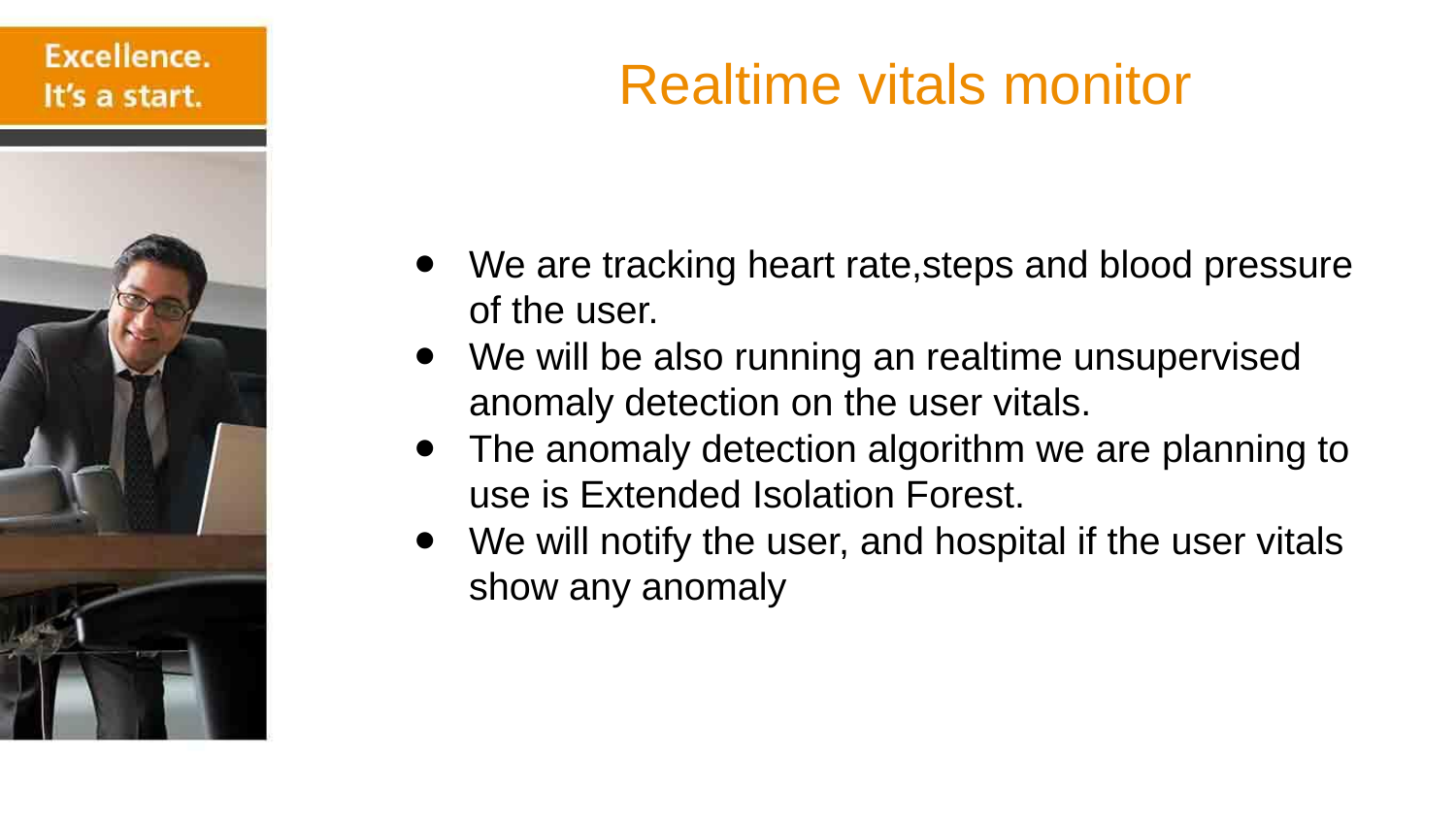

Realtime vitals monitor

We are tracking heart rate,steps and blood pressure of the user.
We will be also running an realtime unsupervised anomaly detection on the user vitals.
The anomaly detection algorithm we are planning to use is Extended Isolation Forest.
We will notify the user, and hospital if the user vitals show any anomaly